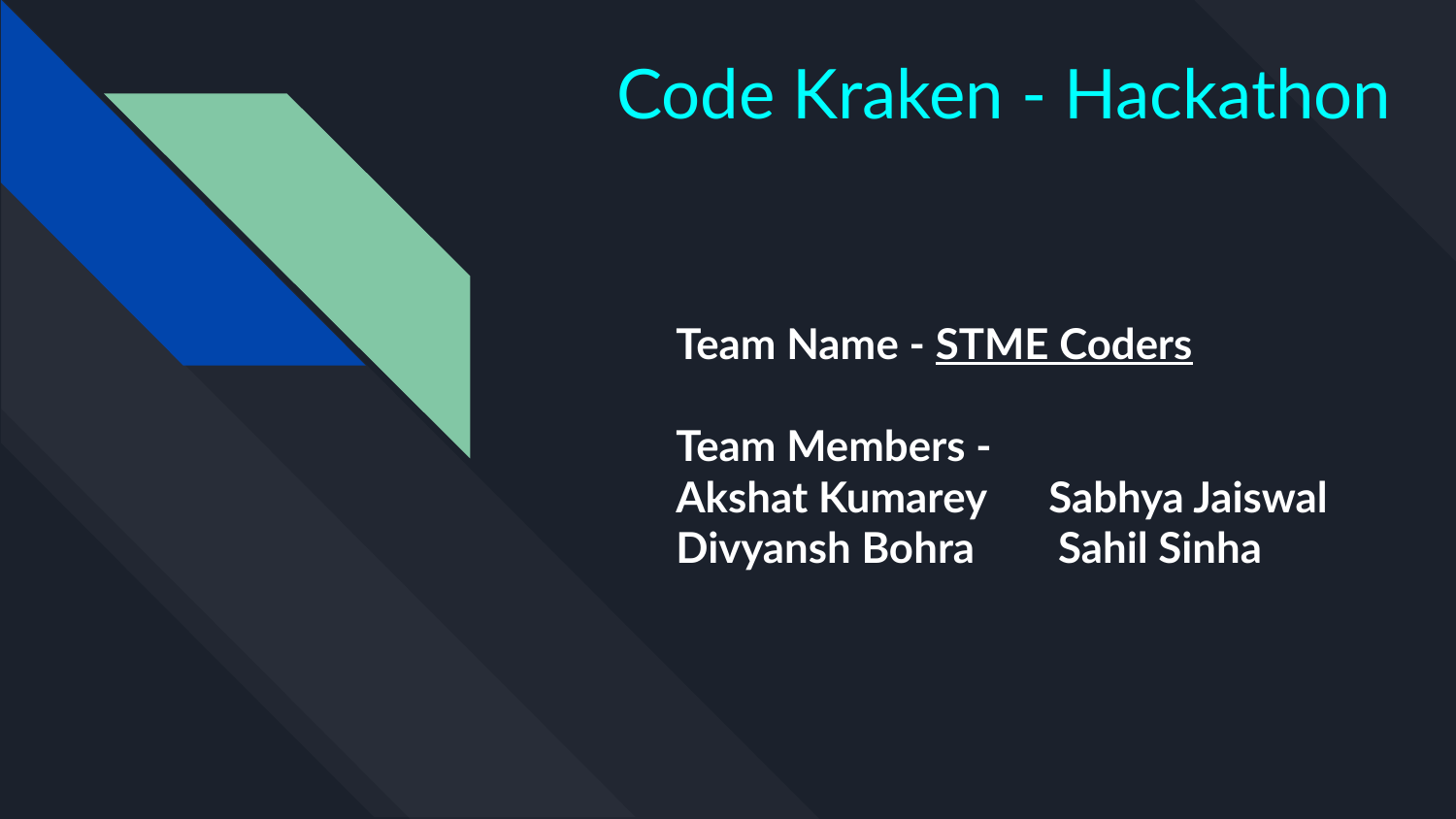

Code Kraken - Hackathon
Team Name - STME Coders

Team Members -
Akshat Kumarey      Sabhya Jaiswal
Divyansh Bohra        Sahil Sinha